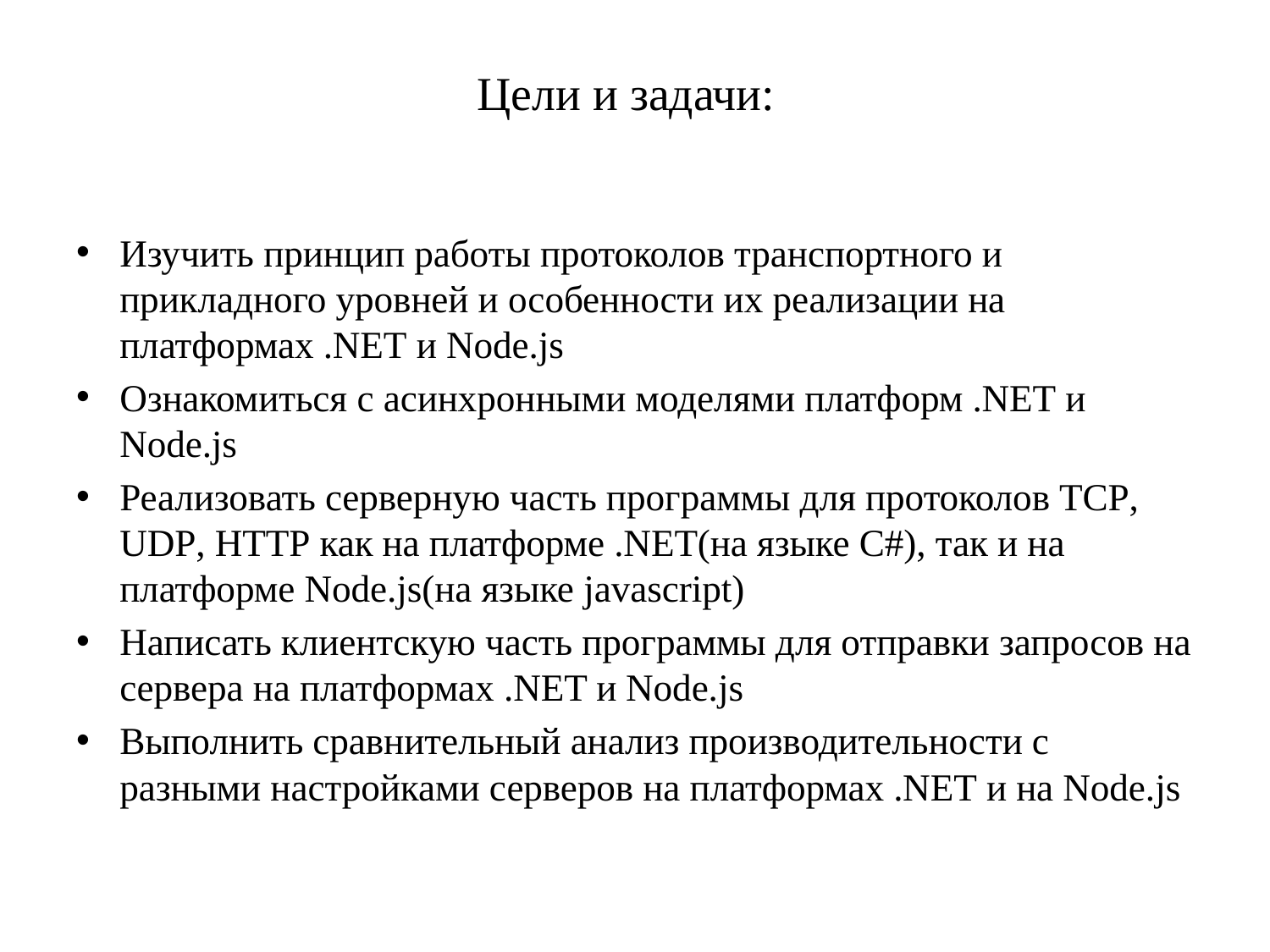

# Цели и задачи:
Изучить принцип работы протоколов транспортного и прикладного уровней и особенности их реализации на платформах .NET и Node.js
Ознакомиться с асинхронными моделями платформ .NET и Node.js
Реализовать серверную часть программы для протоколов TCP, UDP, HTTP как на платформе .NET(на языке C#), так и на платформе Node.js(на языке javascript)
Написать клиентскую часть программы для отправки запросов на сервера на платформах .NET и Node.js
Выполнить сравнительный анализ производительности с разными настройками серверов на платформах .NET и на Node.js